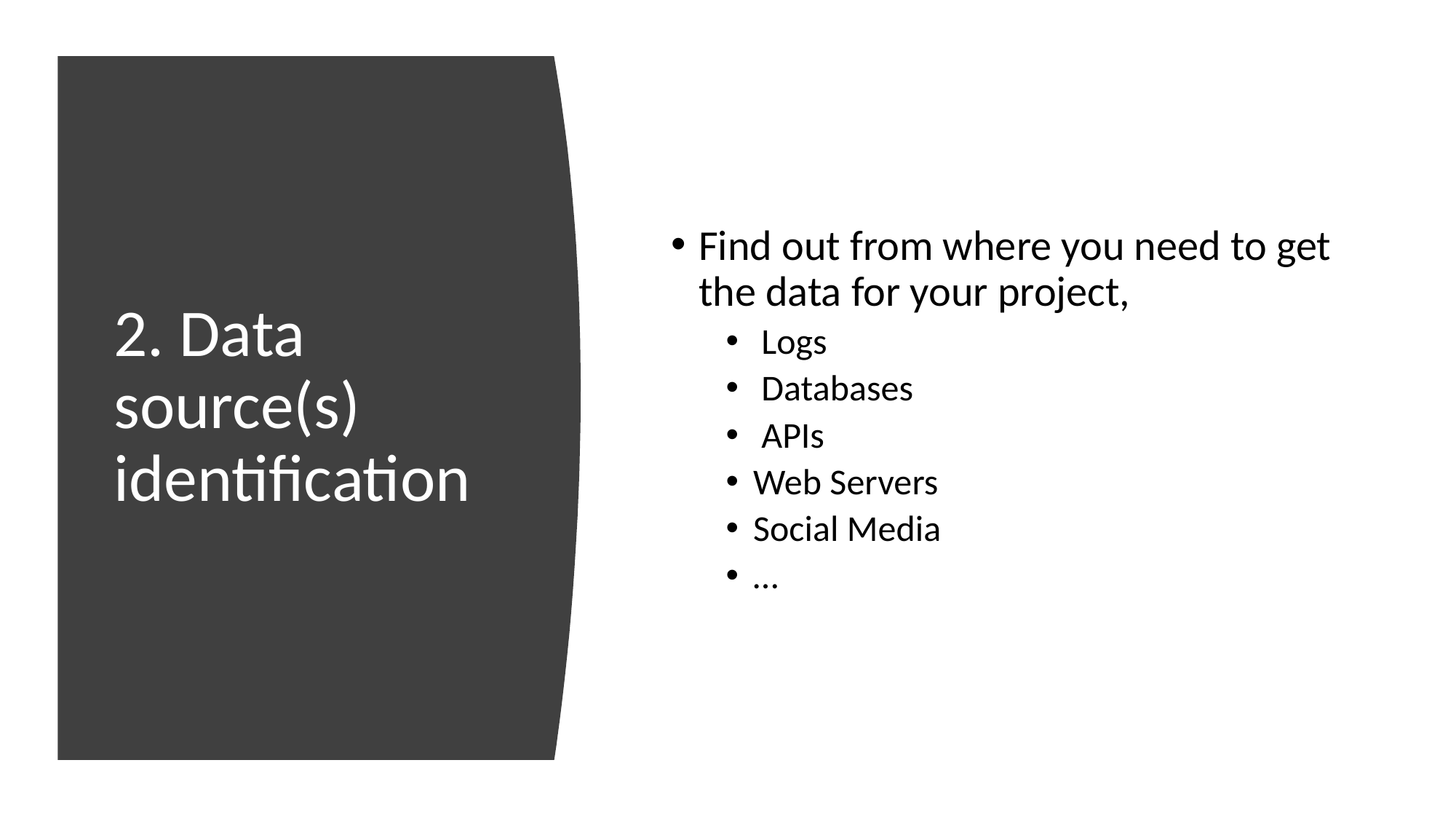

# 2. Data source(s) identification
Find out from where you need to get the data for your project,
 Logs
 Databases
 APIs
Web Servers
Social Media
…